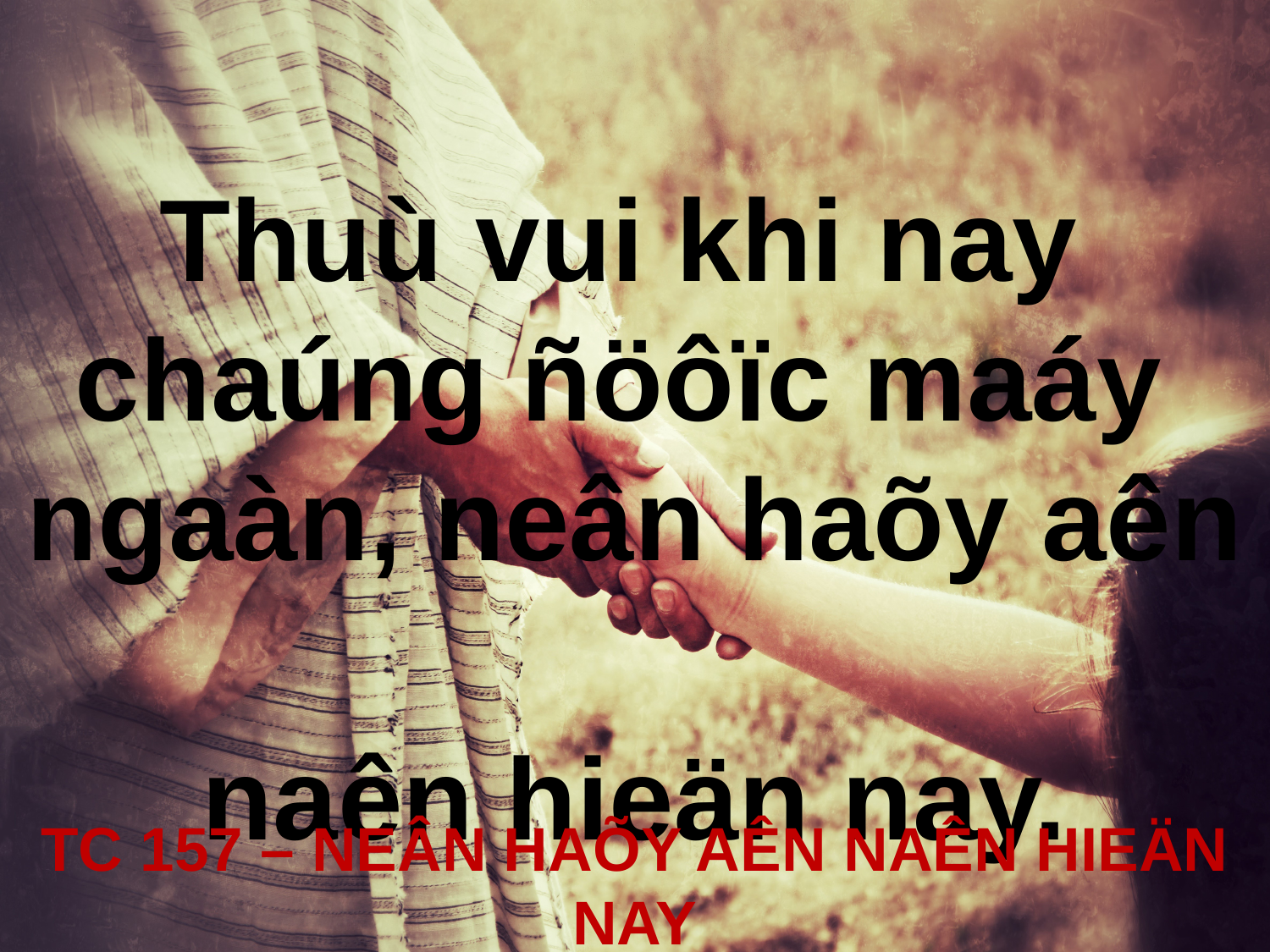

Thuù vui khi nay
chaúng ñöôïc maáy
ngaàn, neân haõy aên
naên hieän nay.
TC 157 – NEÂN HAÕY AÊN NAÊN HIEÄN NAY